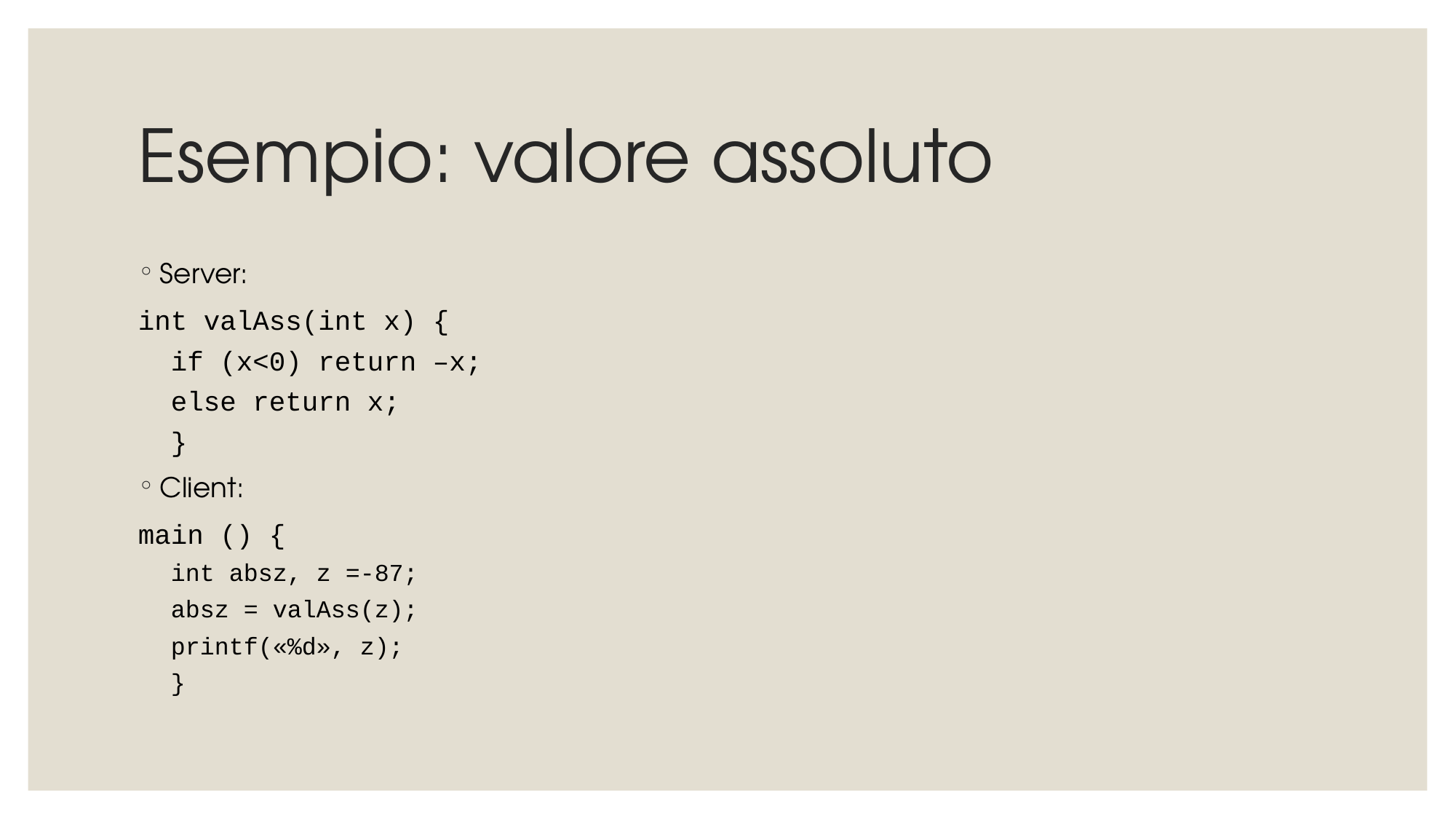

# Esempio: valore assoluto
Server:
int valAss(int x) {
if (x<0) return –x;
else return x;
}
Client:
main () {
int absz, z =-87;
absz = valAss(z);
printf(«%d», z);
}